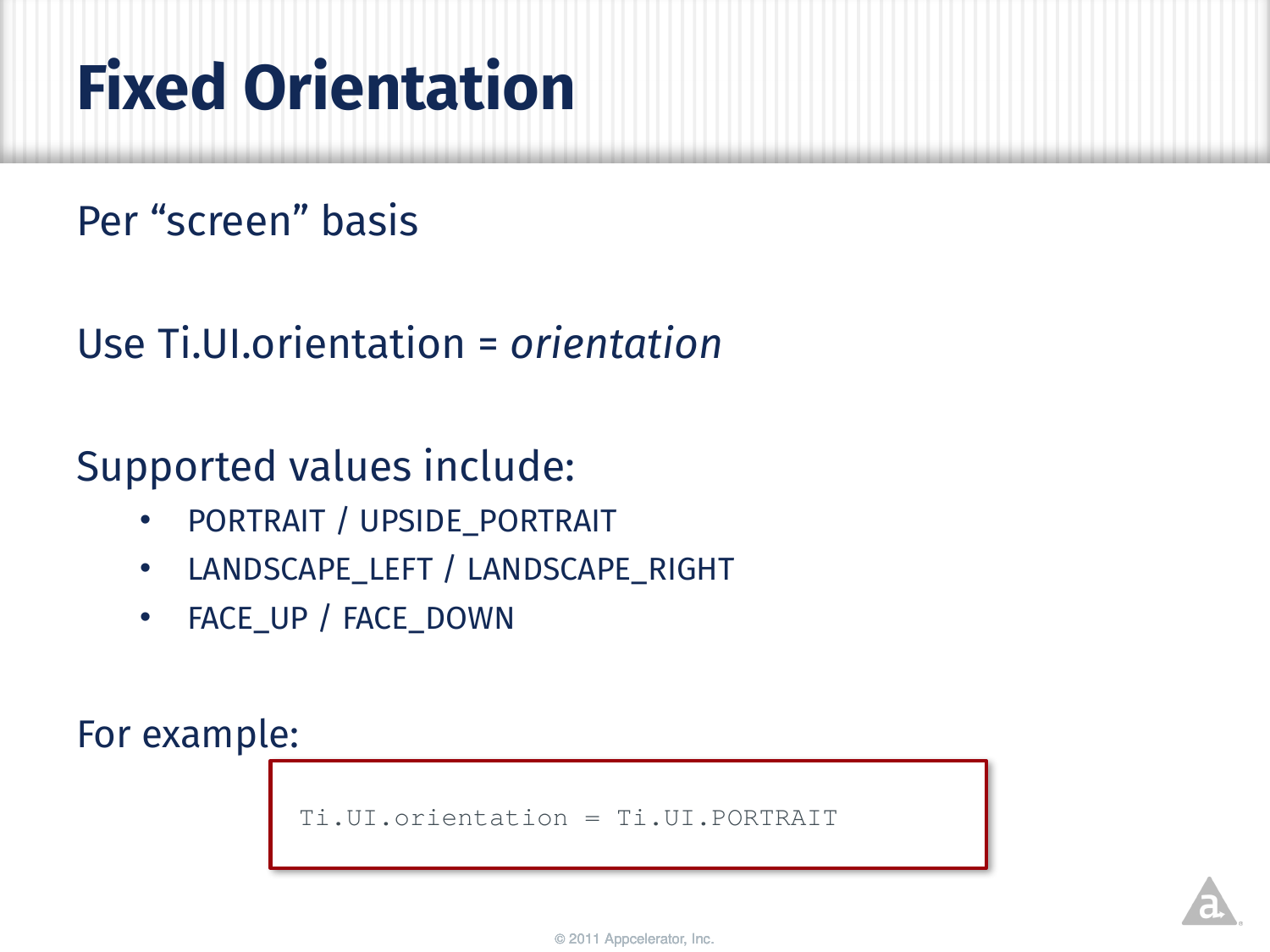

# Fixed Orientation
Per “screen” basis

Use Ti.UI.orientation = orientation

Supported values include:
PORTRAIT / UPSIDE_PORTRAIT
LANDSCAPE_LEFT / LANDSCAPE_RIGHT
FACE_UP / FACE_DOWN

For example:

 Ti.UI.orientation = Ti.UI.PORTRAIT